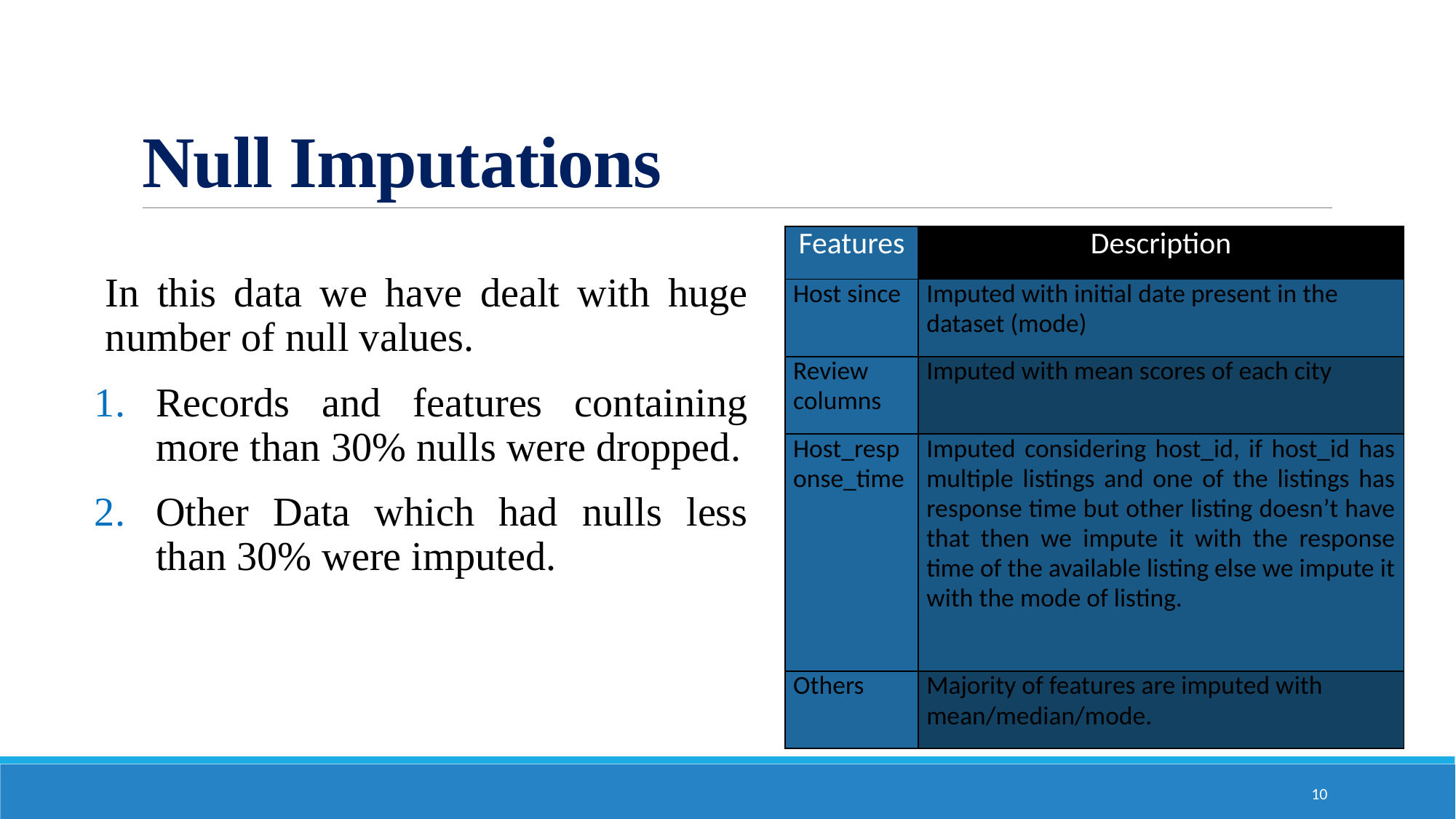

# Null Imputations
| Features | Description |
| --- | --- |
| Host since | Imputed with initial date present in the dataset (mode) |
| Review columns | Imputed with mean scores of each city |
| Host\_response\_time | Imputed considering host\_id, if host\_id has multiple listings and one of the listings has response time but other listing doesn’t have that then we impute it with the response time of the available listing else we impute it with the mode of listing. |
| Others | Majority of features are imputed with mean/median/mode. |
In this data we have dealt with huge number of null values.
Records and features containing more than 30% nulls were dropped.
Other Data which had nulls less than 30% were imputed.

10